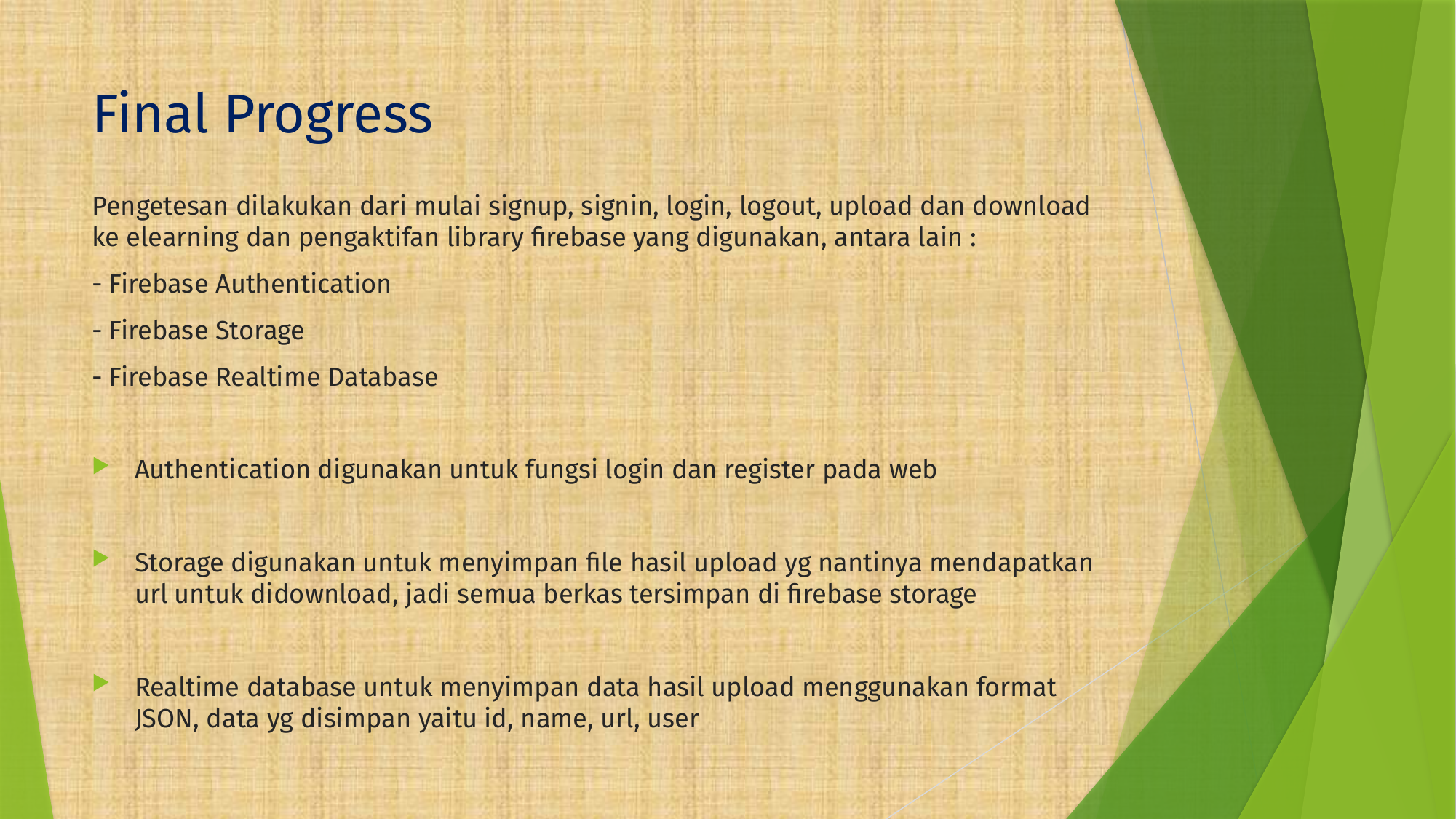

# Final Progress
Pengetesan dilakukan dari mulai signup, signin, login, logout, upload dan download ke elearning dan pengaktifan library firebase yang digunakan, antara lain :
- Firebase Authentication
- Firebase Storage
- Firebase Realtime Database

Authentication digunakan untuk fungsi login dan register pada web

Storage digunakan untuk menyimpan file hasil upload yg nantinya mendapatkan url untuk didownload, jadi semua berkas tersimpan di firebase storage

Realtime database untuk menyimpan data hasil upload menggunakan format JSON, data yg disimpan yaitu id, name, url, user